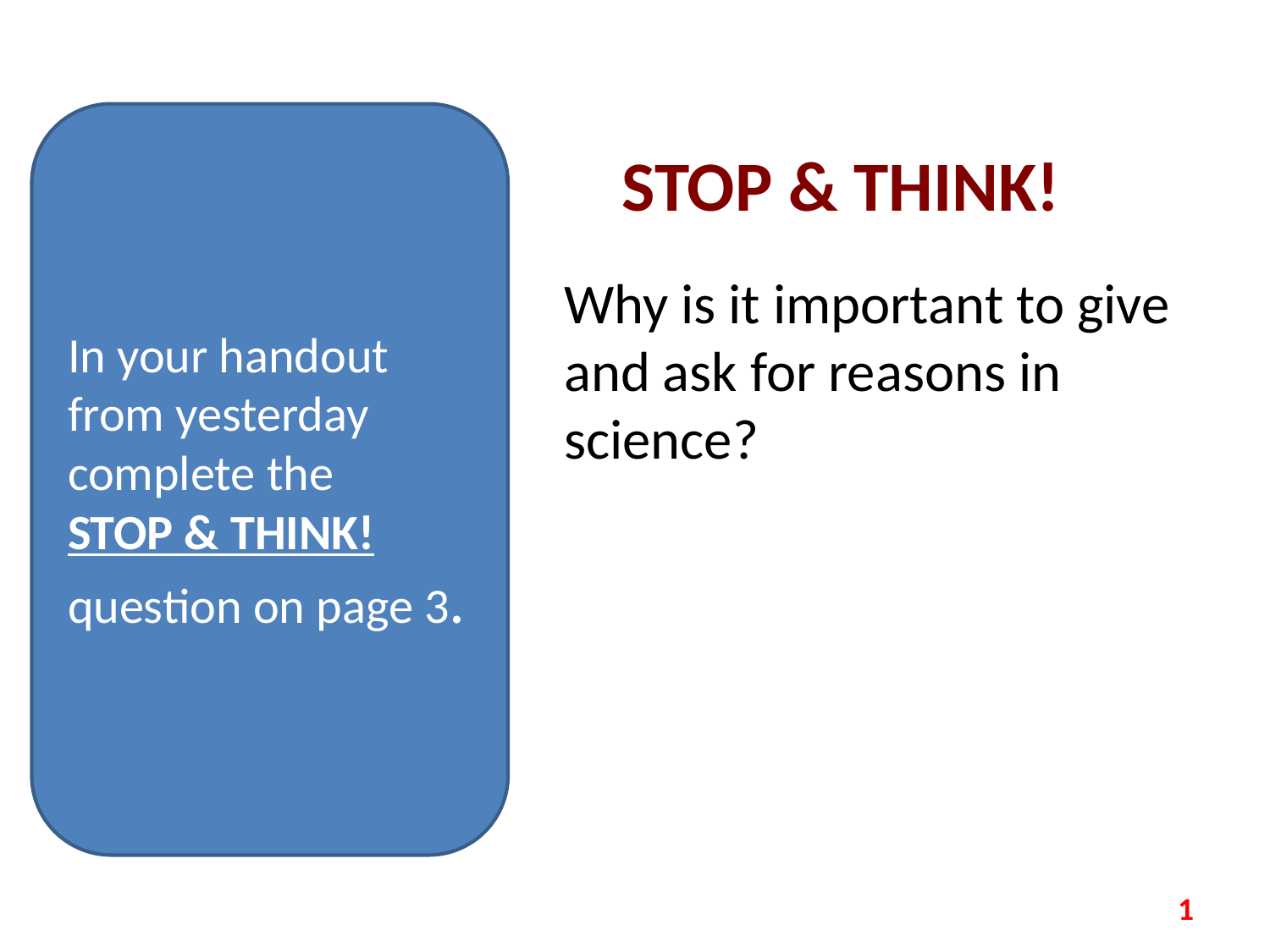

In your handout from yesterday complete the    STOP & THINK! question on page 3.
# STOP & THINK!
Why is it important to give and ask for reasons in science?
1